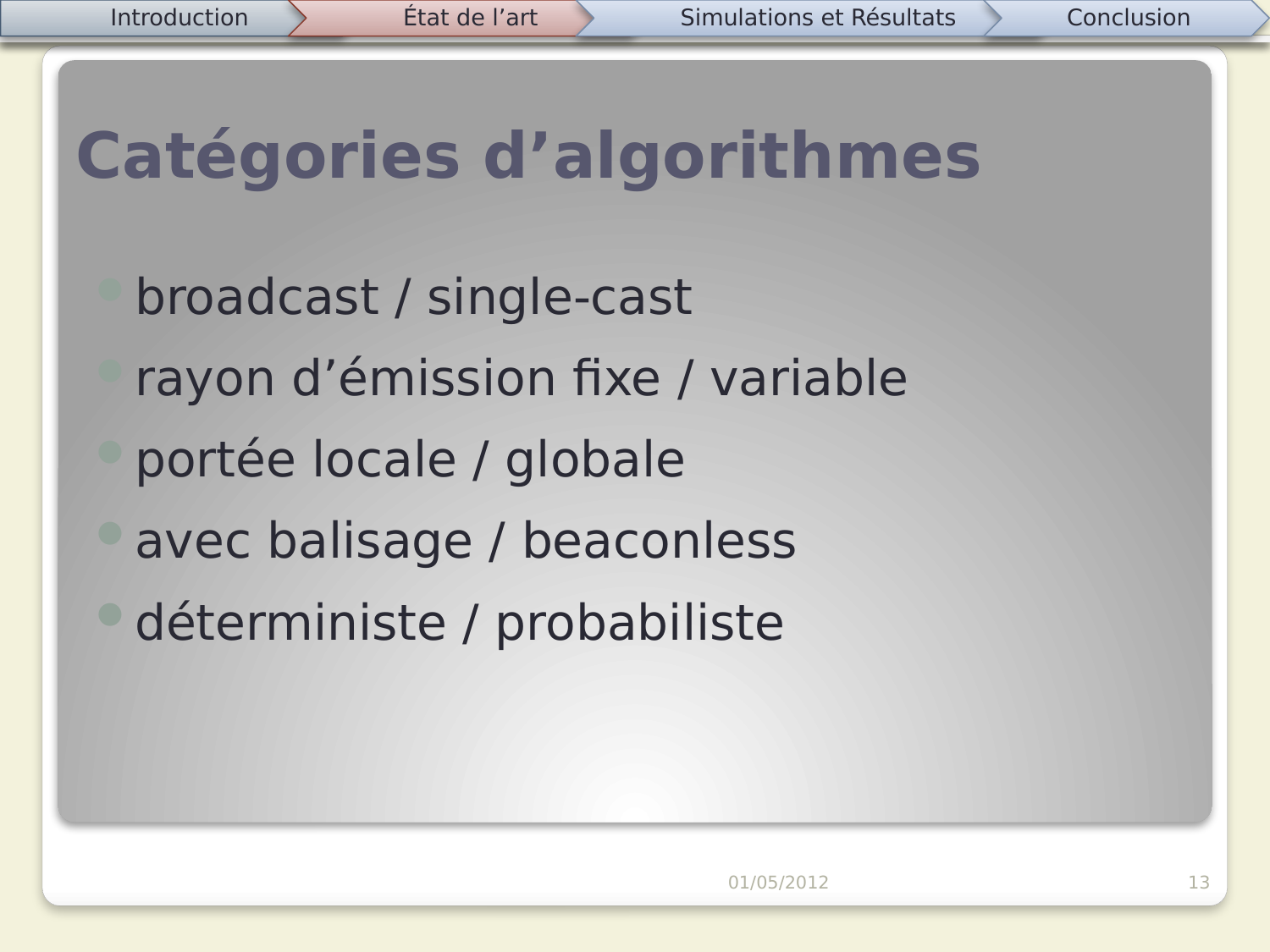

état de l’art
Introduction
État de l’art
Simulations et Résultats
Conclusion
# Catégories d’algorithmes
broadcast / single-cast
rayon d’émission fixe / variable
portée locale / globale
avec balisage / beaconless
déterministe / probabiliste
01/05/2012
13